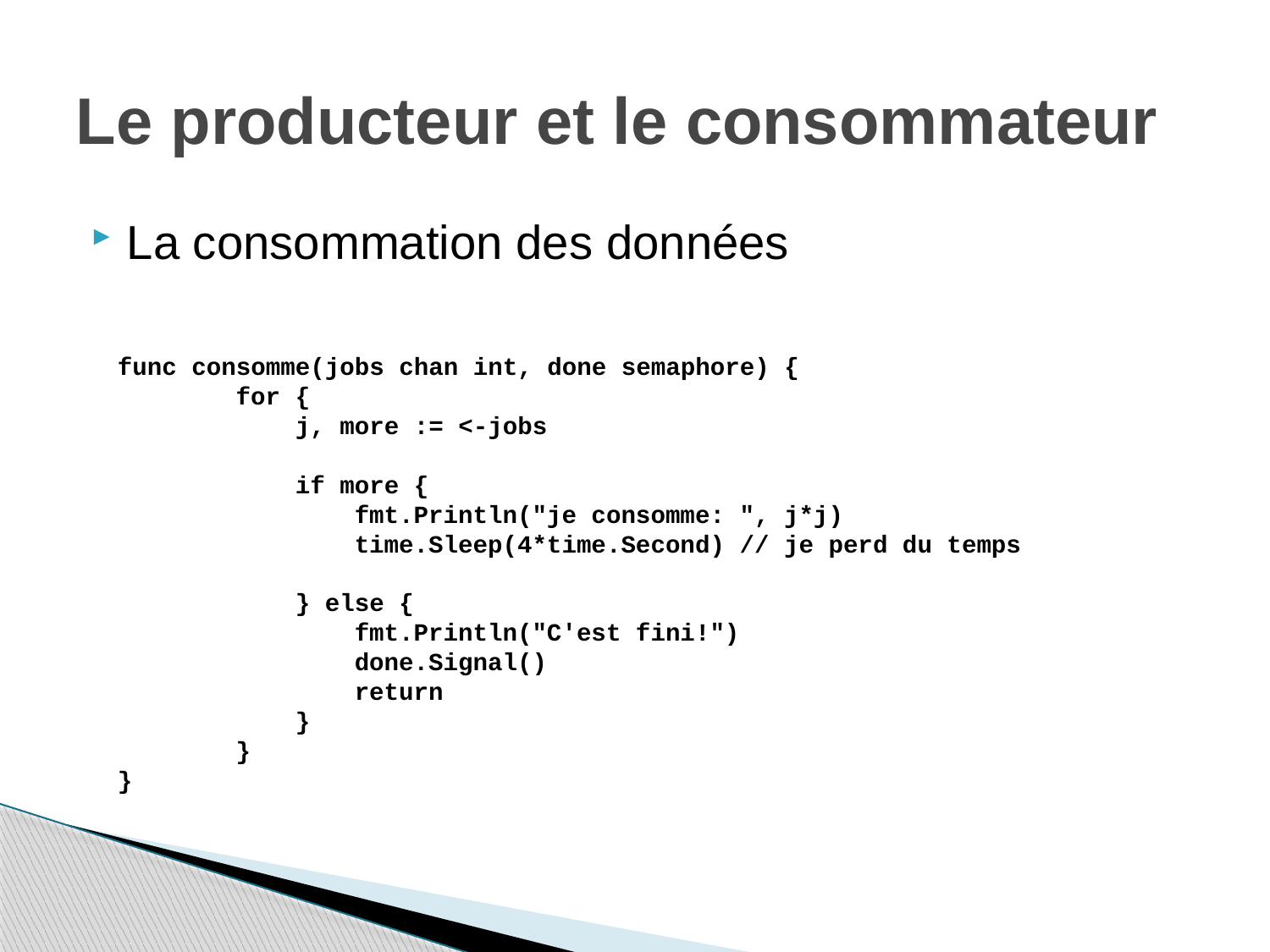

# Le producteur et le consommateur
La consommation des données
func consomme(jobs chan int, done semaphore) {
        for {
            j, more := <-jobs

            if more {
                fmt.Println("je consomme: ", j*j)
                time.Sleep(4*time.Second) // je perd du temps

            } else {
                fmt.Println("C'est fini!")
                done.Signal()
                return
            }
        }
}